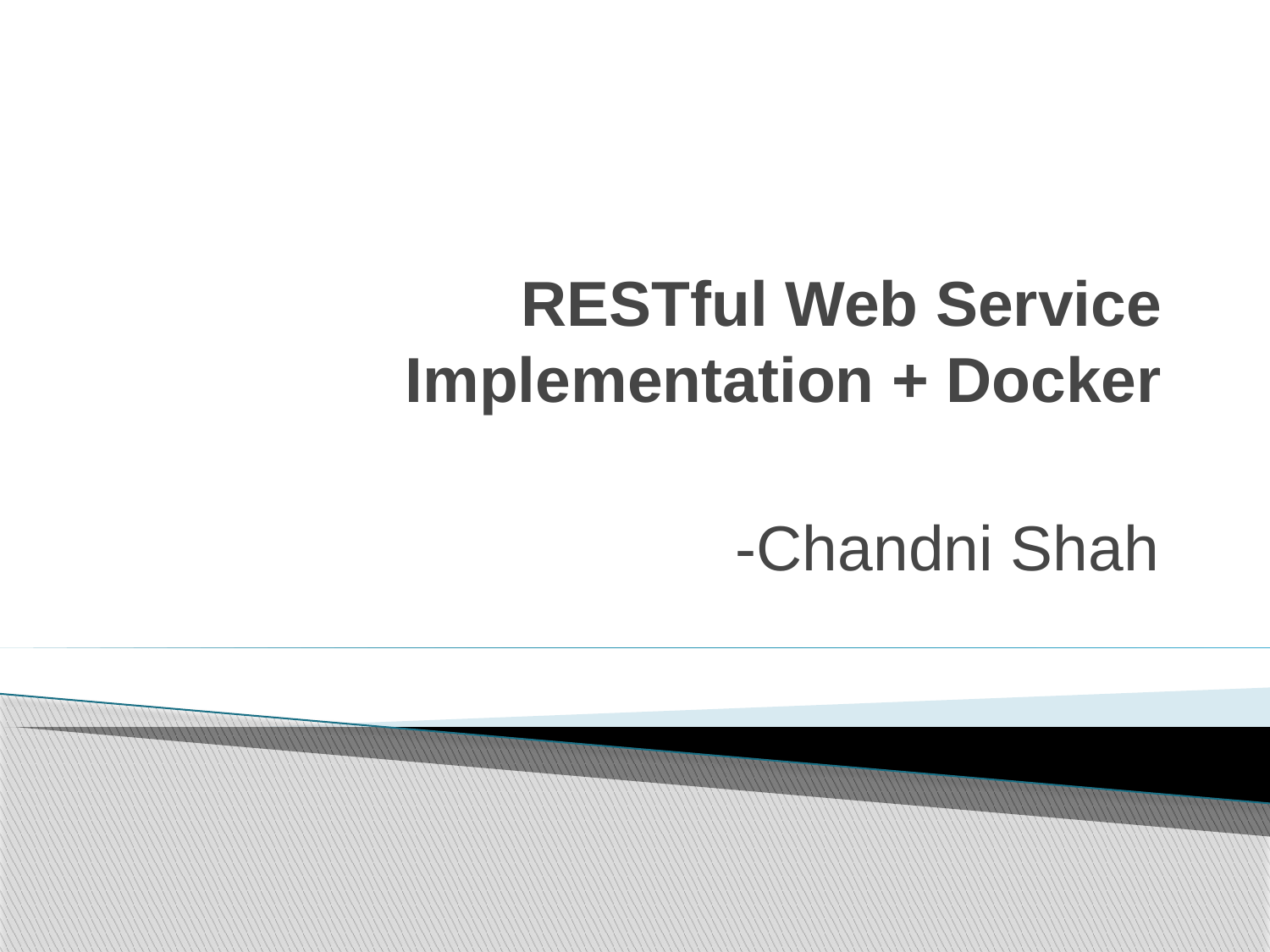

# RESTful Web Service Implementation + Docker
-Chandni Shah